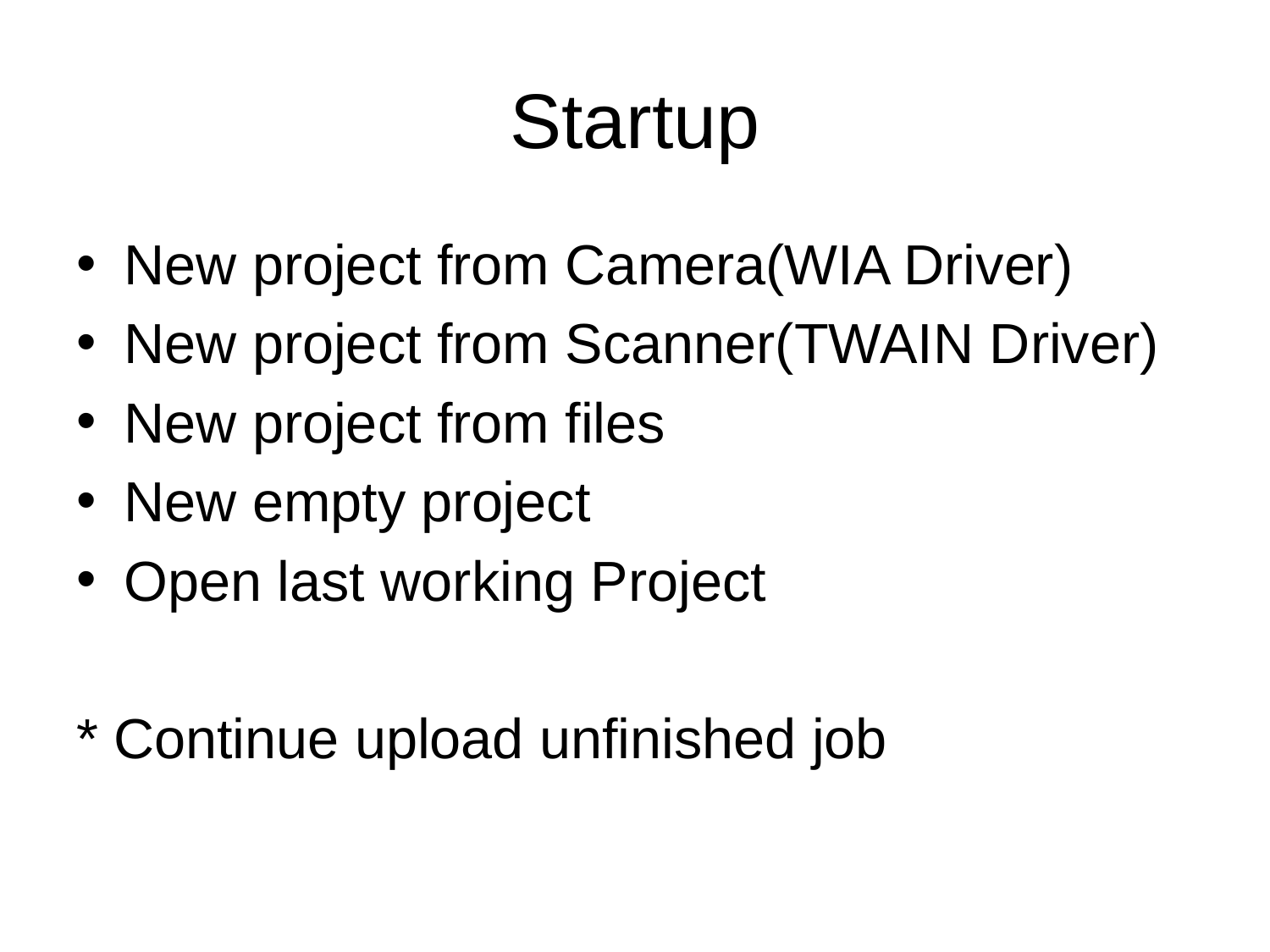

# Startup
New project from Camera(WIA Driver)
New project from Scanner(TWAIN Driver)
New project from files
New empty project
Open last working Project

* Continue upload unfinished job